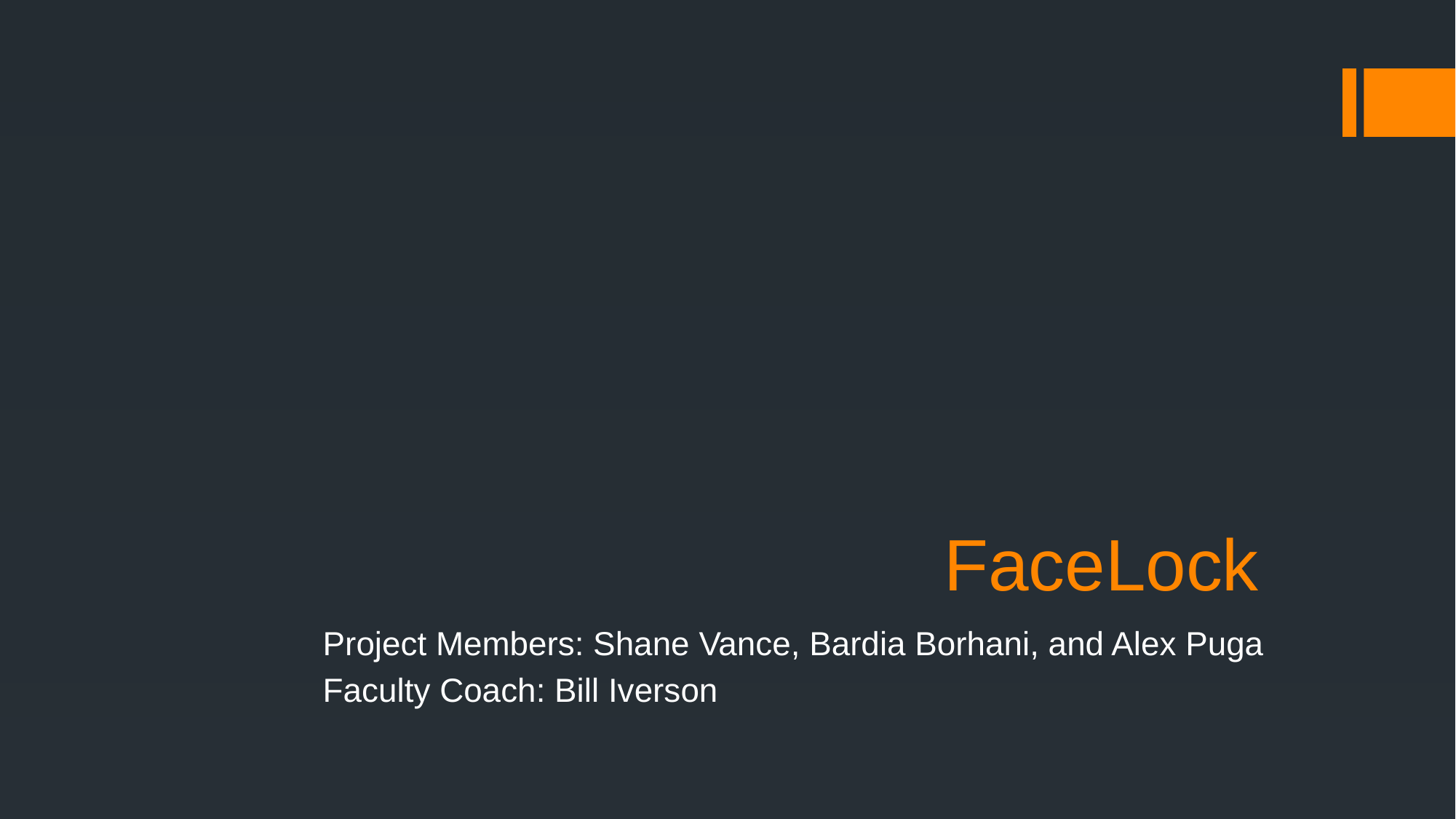

# FaceLock
                              Project Members: Shane Vance, Bardia Borhani, and Alex Puga
                              Faculty Coach: Bill Iverson